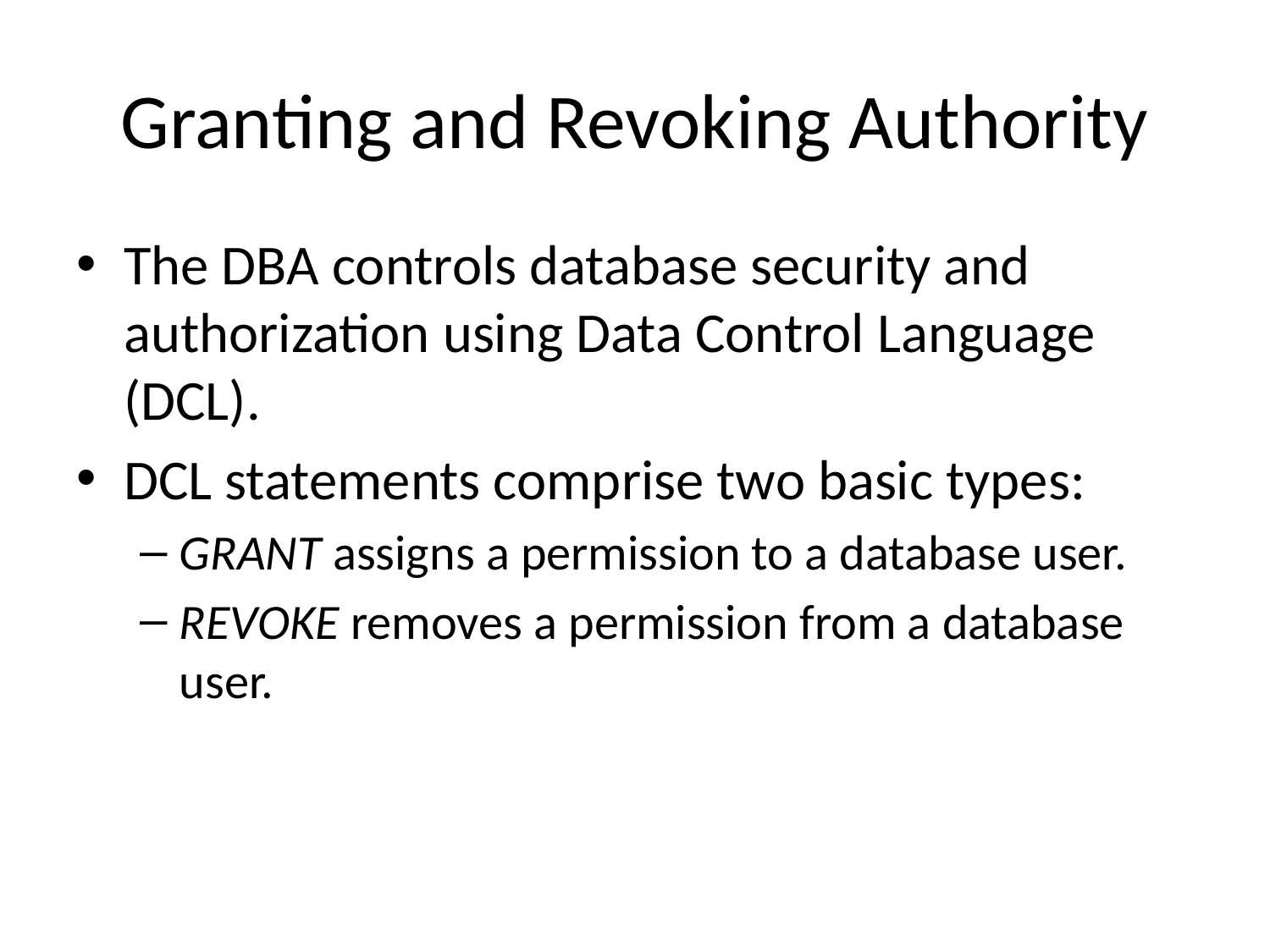

# Granting and Revoking Authority
The DBA controls database security and authorization using Data Control Language (DCL).
DCL statements comprise two basic types:
GRANT assigns a permission to a database user.
REVOKE removes a permission from a database user.